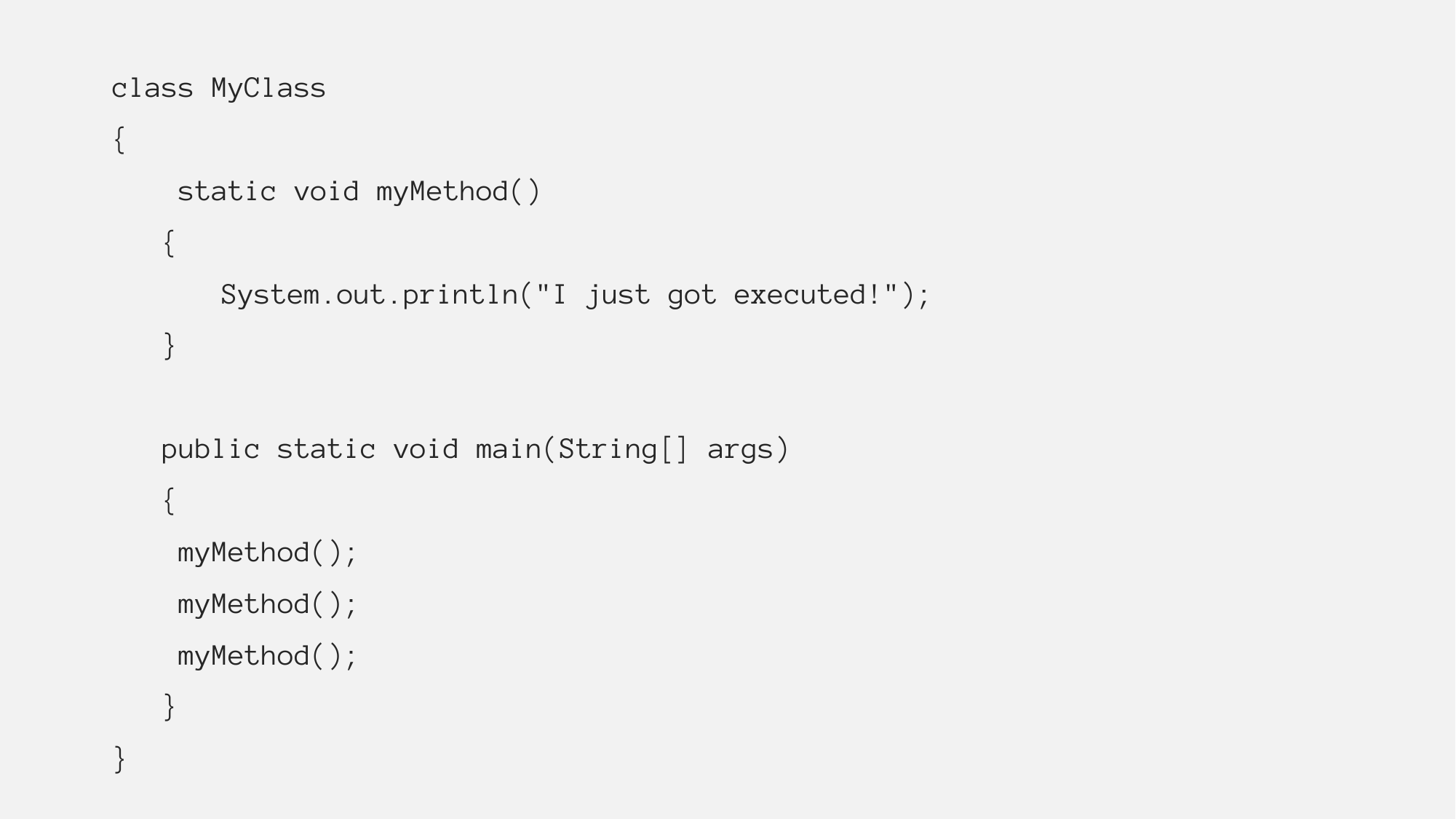

class MyClass
{
    static void myMethod()
   {
    	System.out.println("I just got executed!");
   }

   public static void main(String[] args)
   {
    myMethod();
    myMethod();
    myMethod();
   }
}